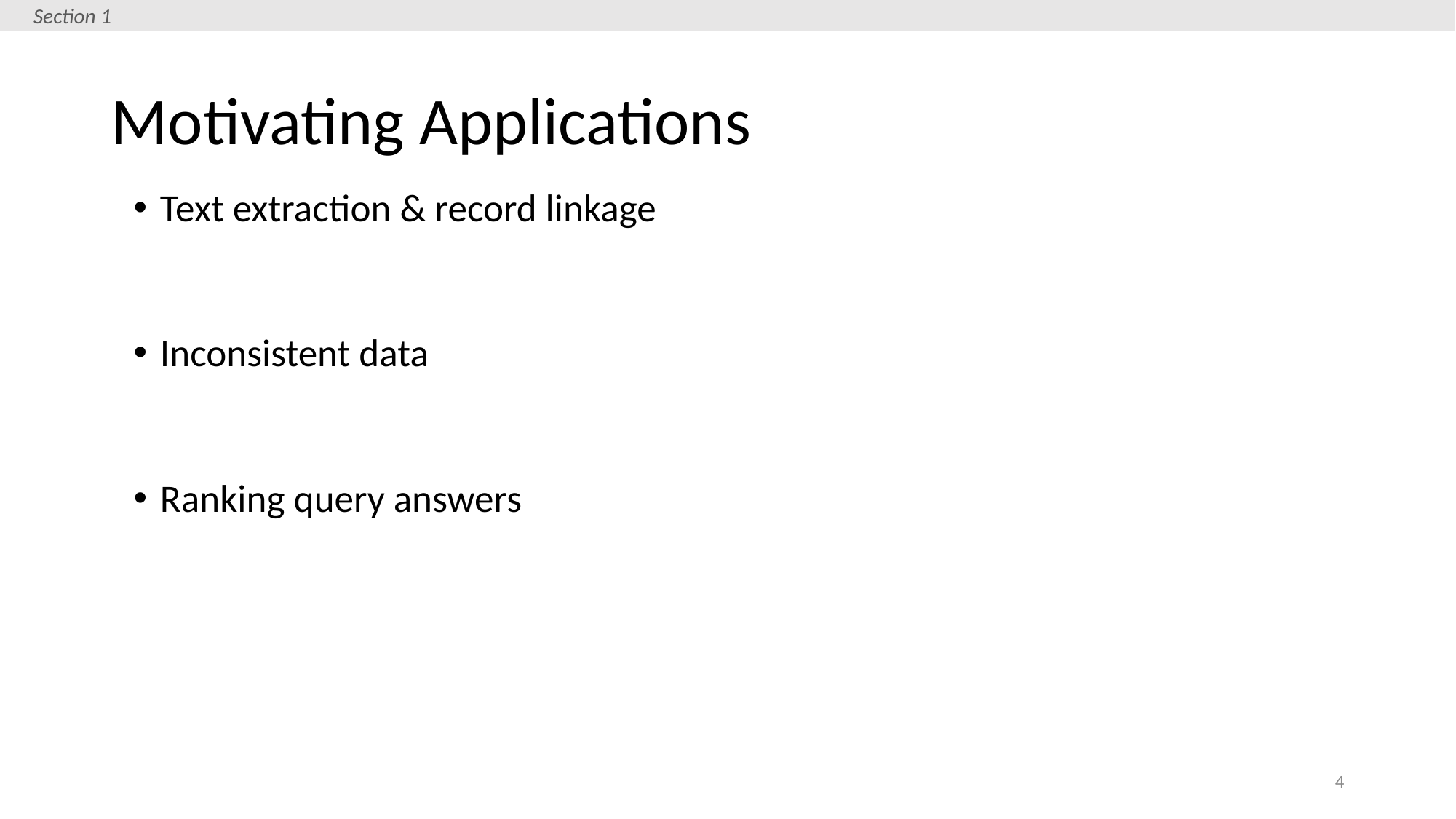

Section 1
# Motivating Applications
Text extraction & record linkage

Inconsistent data

Ranking query answers
4